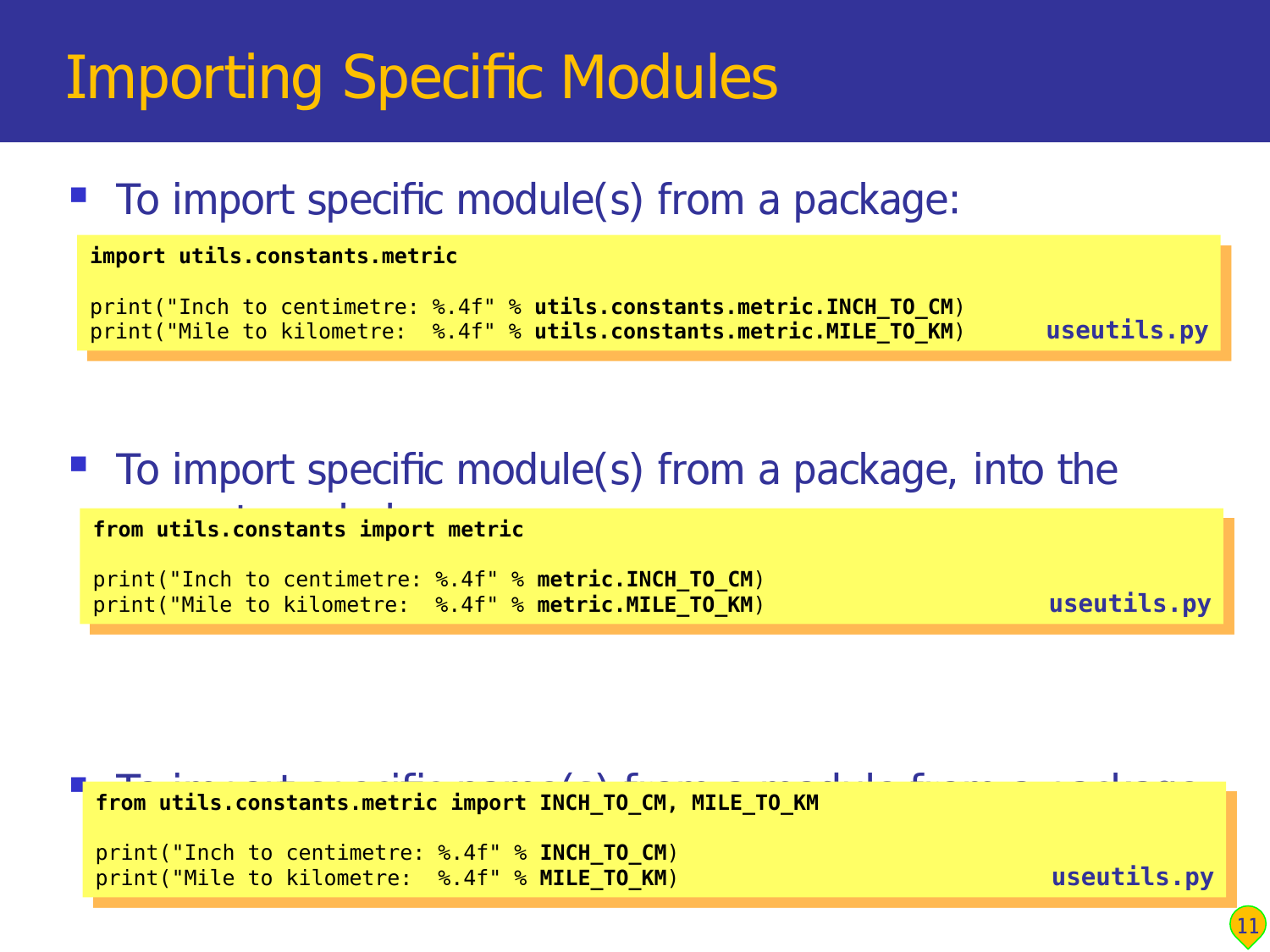

# Importing Specific Modules
To import specific module(s) from a package:

To import specific module(s) from a package, into the current symbol namespace:

To import specific name(s) from a module from a package, into the current symbol namespace:

import utils.constants.metric

print("Inch to centimetre: %.4f" % utils.constants.metric.INCH_TO_CM)
print("Mile to kilometre:  %.4f" % utils.constants.metric.MILE_TO_KM)
useutils.py
from utils.constants import metric

print("Inch to centimetre: %.4f" % metric.INCH_TO_CM)
print("Mile to kilometre:  %.4f" % metric.MILE_TO_KM)
useutils.py
from utils.constants.metric import INCH_TO_CM, MILE_TO_KM

print("Inch to centimetre: %.4f" % INCH_TO_CM)
print("Mile to kilometre:  %.4f" % MILE_TO_KM)
useutils.py
11